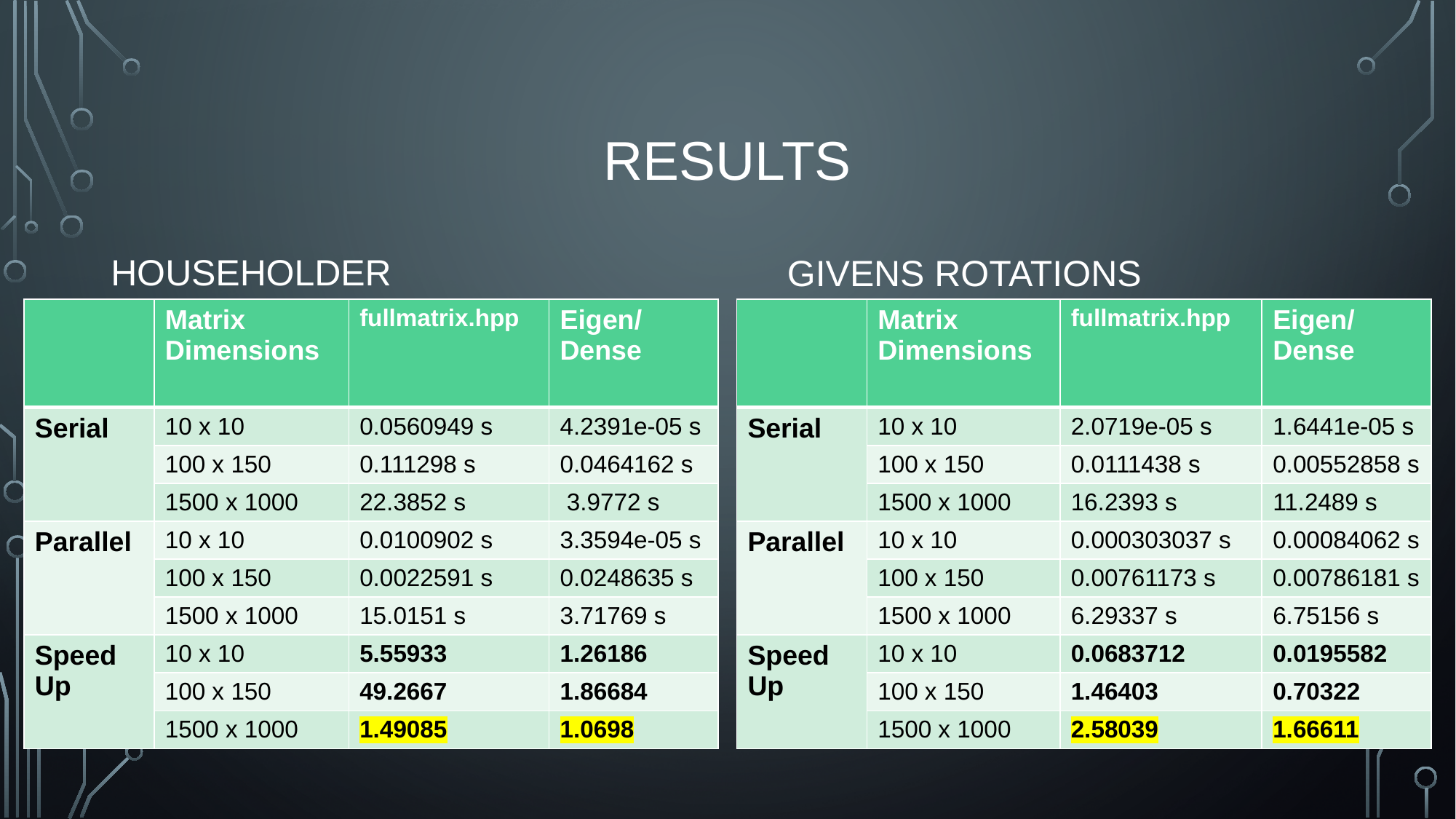

# Results
Householder
GIVENS ROTATIONS
Givens rotations
|  | Matrix Dimensions | fullmatrix.hpp | Eigen/Dense |
| --- | --- | --- | --- |
| Serial | 10 x 10 | 0.0560949 s | 4.2391e-05 s |
|  | 100 x 150 | 0.111298 s | 0.0464162 s |
|  | 1500 x 1000 | 22.3852 s | 3.9772 s |
| Parallel | 10 x 10 | 0.0100902 s | 3.3594e-05 s |
|  | 100 x 150 | 0.0022591 s | 0.0248635 s |
|  | 1500 x 1000 | 15.0151 s | 3.71769 s |
| Speed Up | 10 x 10 | 5.55933 | 1.26186 |
|  | 100 x 150 | 49.2667 | 1.86684 |
|  | 1500 x 1000 | 1.49085 | 1.0698 |
|  | Matrix Dimensions | fullmatrix.hpp | Eigen/Dense |
| --- | --- | --- | --- |
| Serial | 10 x 10 | 2.0719e-05 s | 1.6441e-05 s |
|  | 100 x 150 | 0.0111438 s | 0.00552858 s |
|  | 1500 x 1000 | 16.2393 s | 11.2489 s |
| Parallel | 10 x 10 | 0.000303037 s | 0.00084062 s |
|  | 100 x 150 | 0.00761173 s | 0.00786181 s |
|  | 1500 x 1000 | 6.29337 s | 6.75156 s |
| Speed Up | 10 x 10 | 0.0683712 | 0.0195582 |
|  | 100 x 150 | 1.46403 | 0.70322 |
|  | 1500 x 1000 | 2.58039 | 1.66611 |